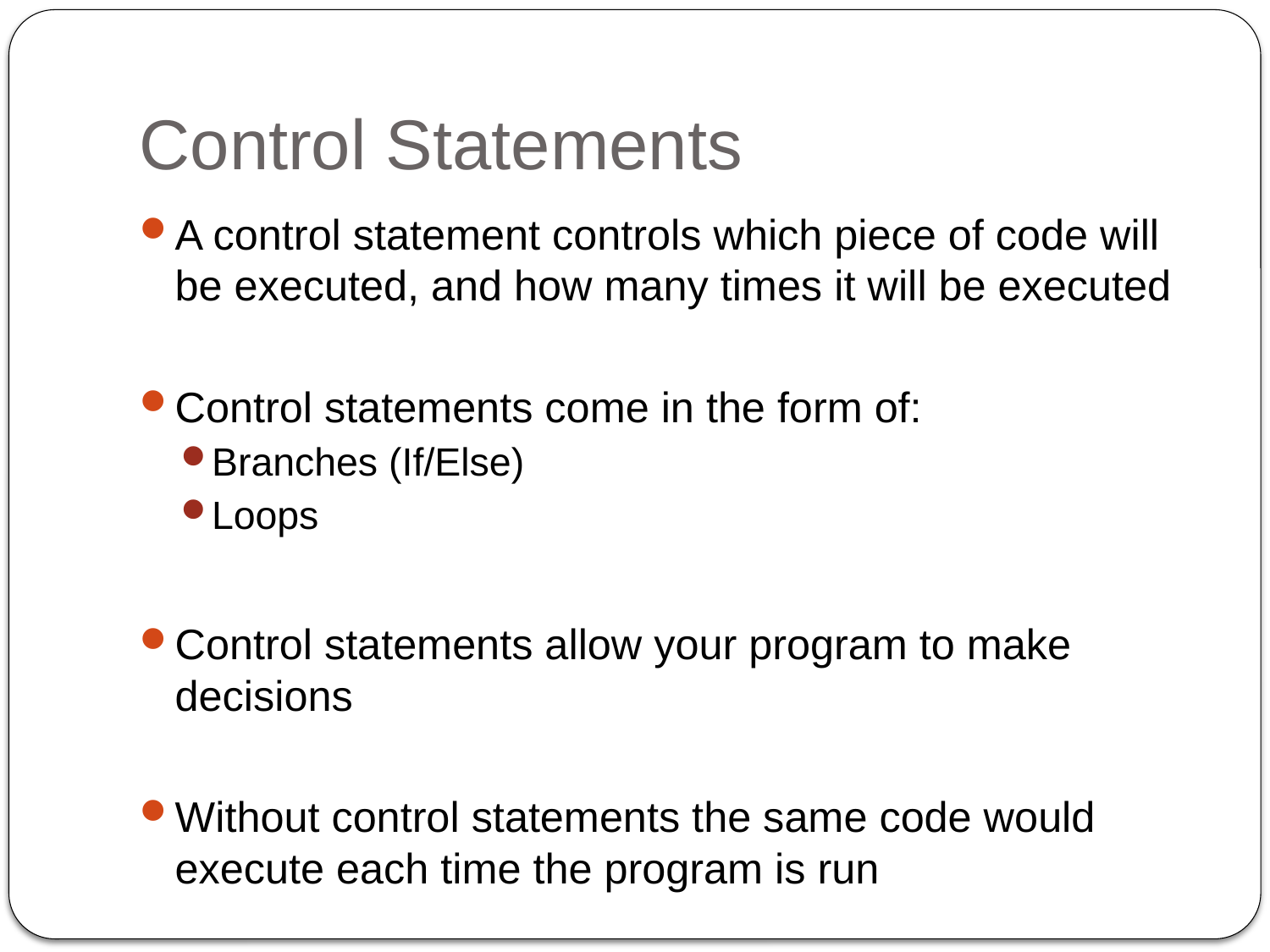

# Control Statements
A control statement controls which piece of code will be executed, and how many times it will be executed

Control statements come in the form of:
Branches (If/Else)
Loops

Control statements allow your program to make decisions

Without control statements the same code would execute each time the program is run